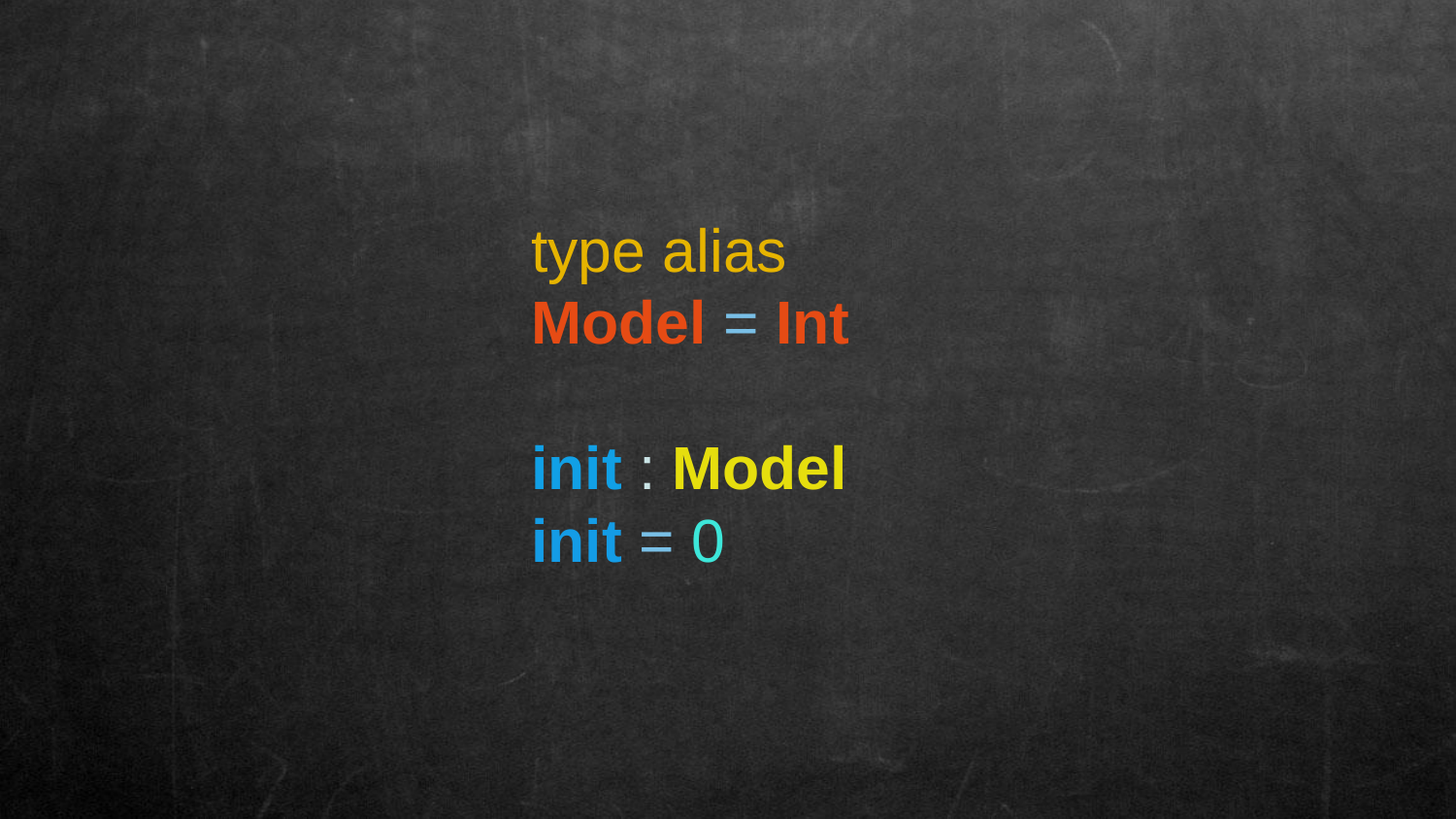

type alias Model = Int

init : Model
init = 0